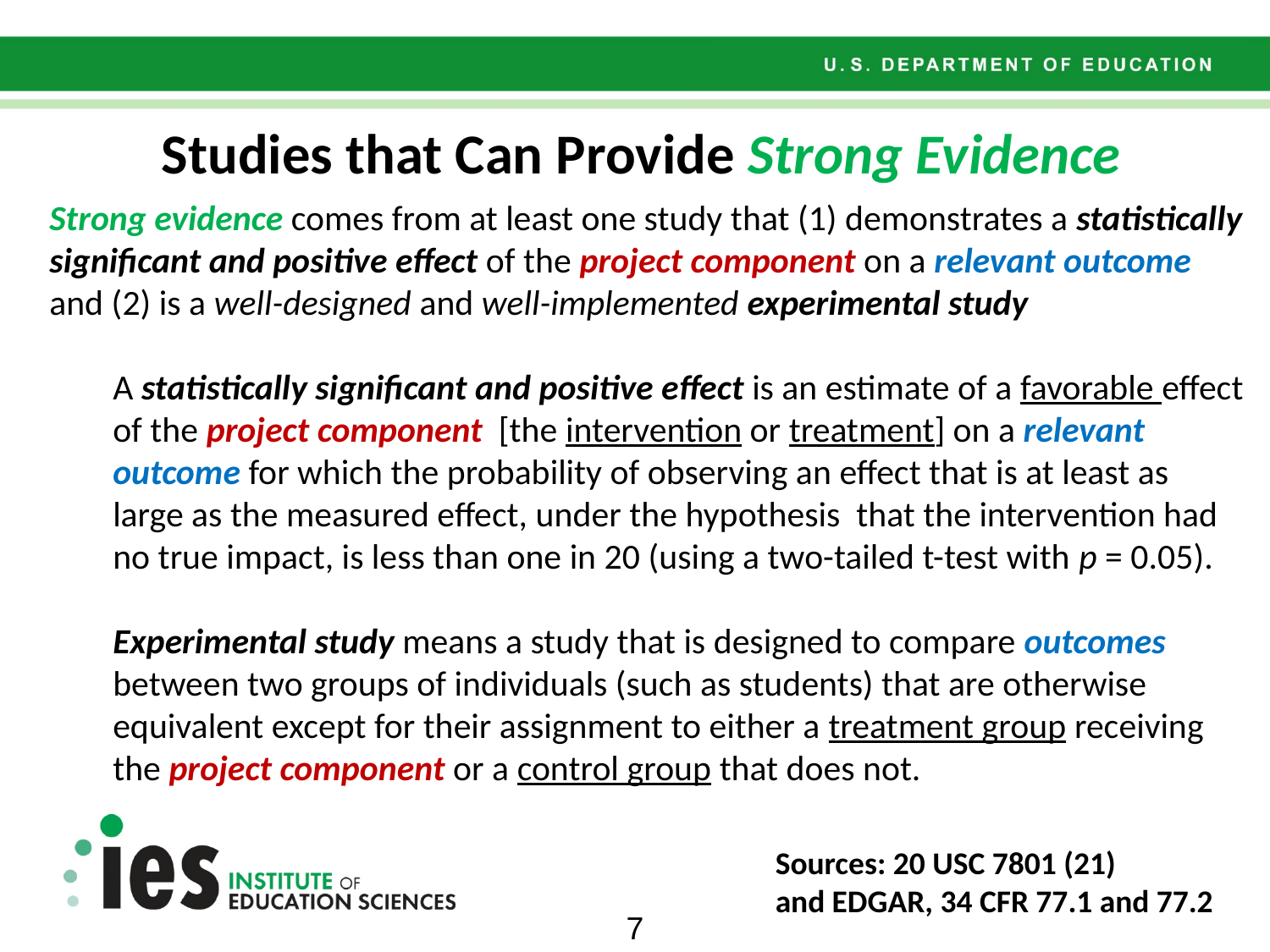

# Studies that Can Provide Strong Evidence
Strong evidence comes from at least one study that (1) demonstrates a statistically significant and positive effect of the project component on a relevant outcome
and (2) is a well-designed and well-implemented experimental study

A statistically significant and positive effect is an estimate of a favorable effect of the project component  [the intervention or treatment] on a relevant outcome for which the probability of observing an effect that is at least as large as the measured effect, under the hypothesis  that the intervention had no true impact, is less than one in 20 (using a two-tailed t-test with p = 0.05).

Experimental study means a study that is designed to compare outcomes between two groups of individuals (such as students) that are otherwise equivalent except for their assignment to either a treatment group receiving the project component or a control group that does not.

Sources: 20 USC 7801 (21)
and EDGAR, 34 CFR 77.1 and 77.2
7